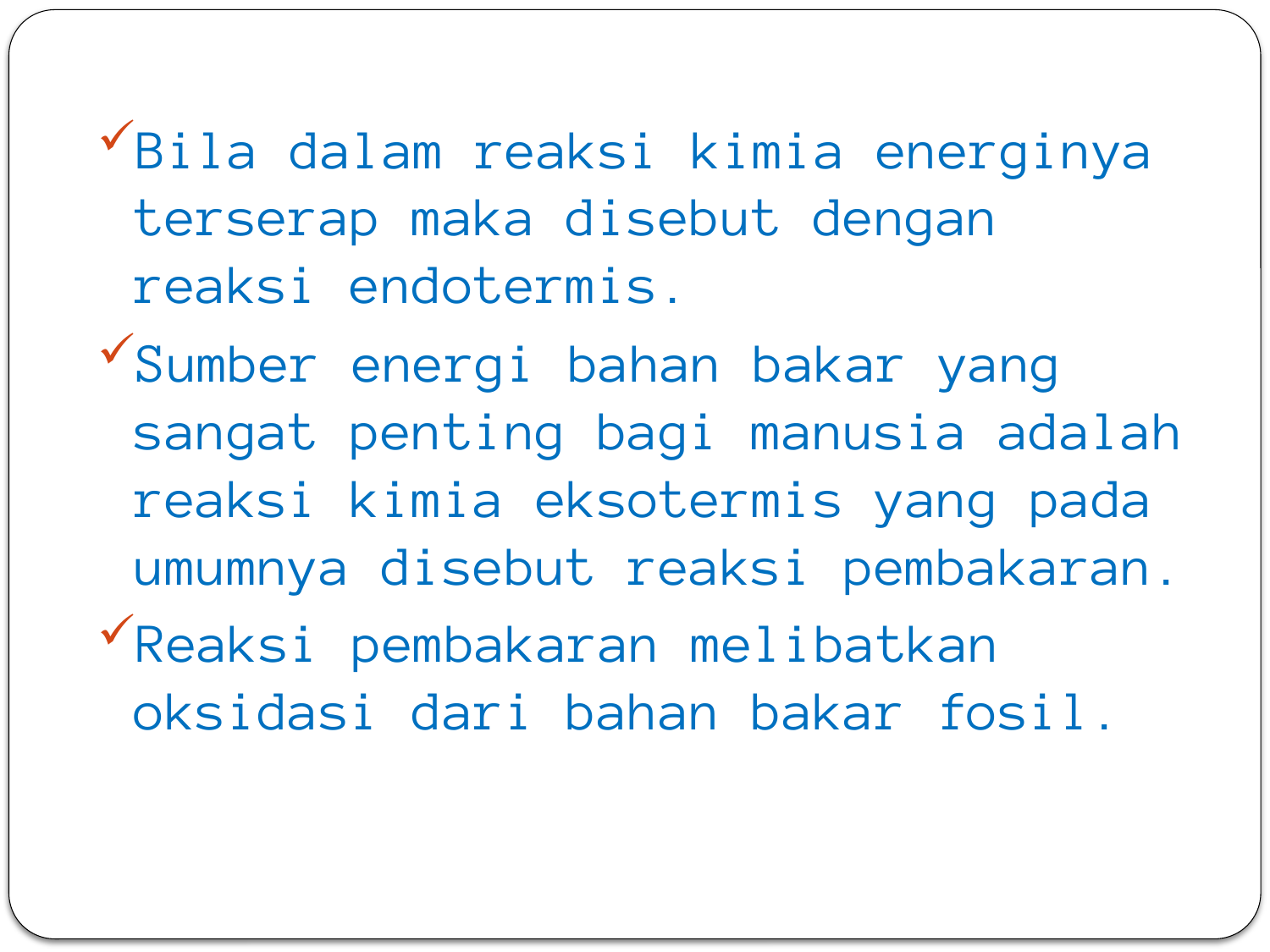

Bila dalam reaksi kimia energinya terserap maka disebut dengan reaksi endotermis.
Sumber energi bahan bakar yang sangat penting bagi manusia adalah reaksi kimia eksotermis yang pada umumnya disebut reaksi pembakaran.
Reaksi pembakaran melibatkan oksidasi dari bahan bakar fosil.